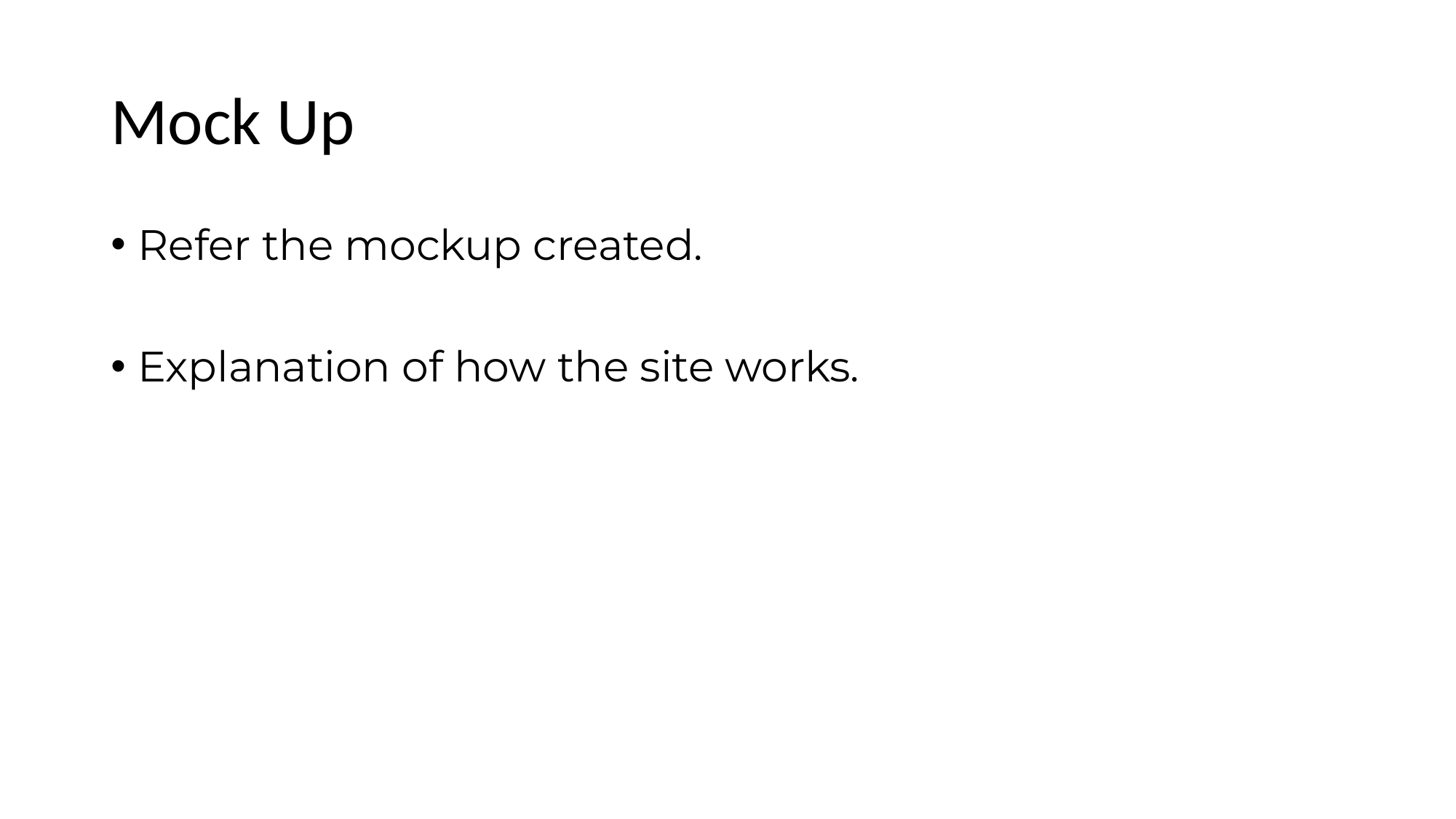

# Mock Up
Refer the mockup created.

Explanation of how the site works.